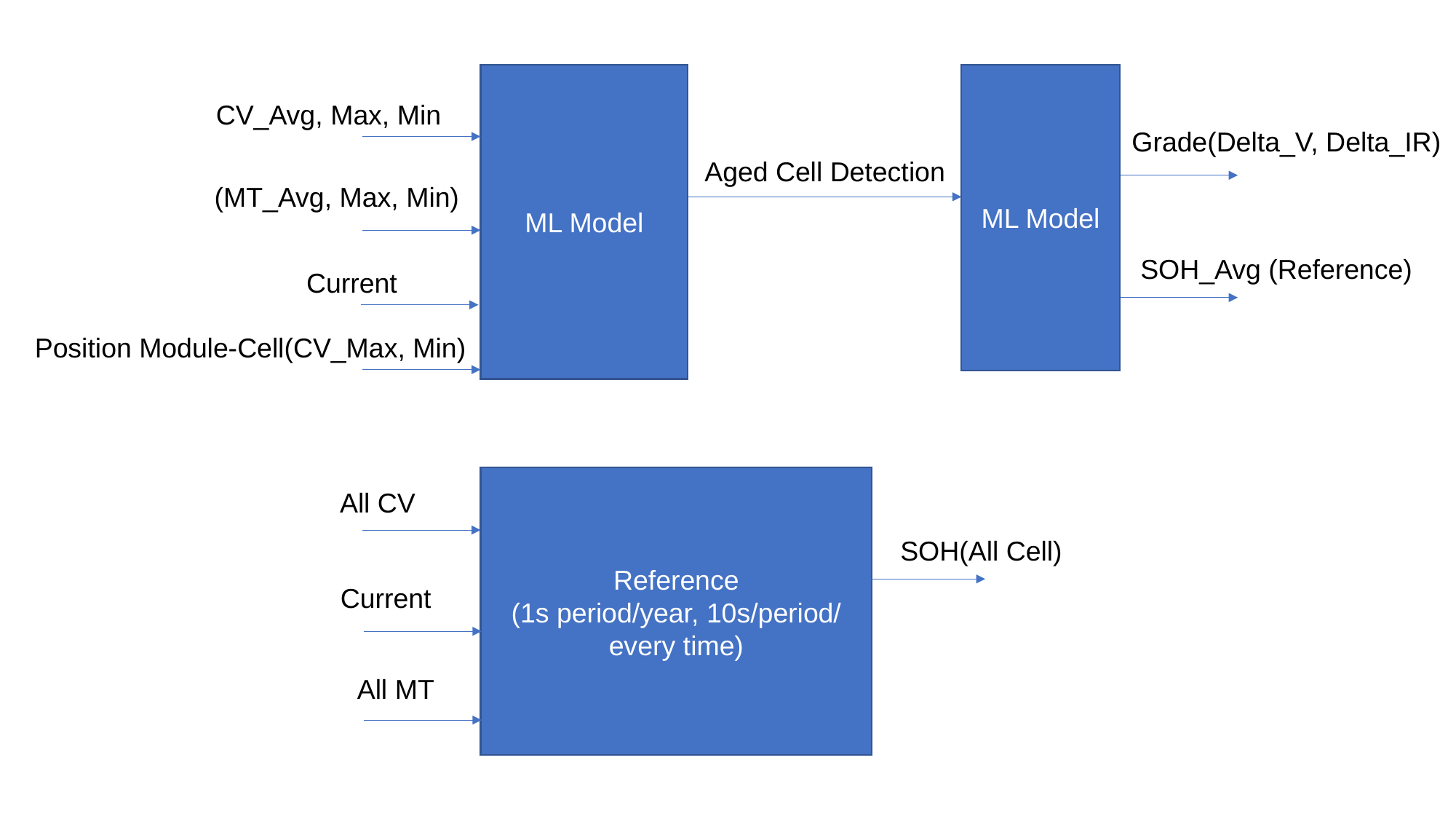

ML Model
ML Model
CV_Avg, Max, Min
Grade(Delta_V, Delta_IR)
Aged Cell Detection
(MT_Avg, Max, Min)
SOH_Avg (Reference)
Current
Position Module-Cell(CV_Max, Min)
Reference
(1s period/year, 10s/period/every time)
All CV
SOH(All Cell)
Current
All MT